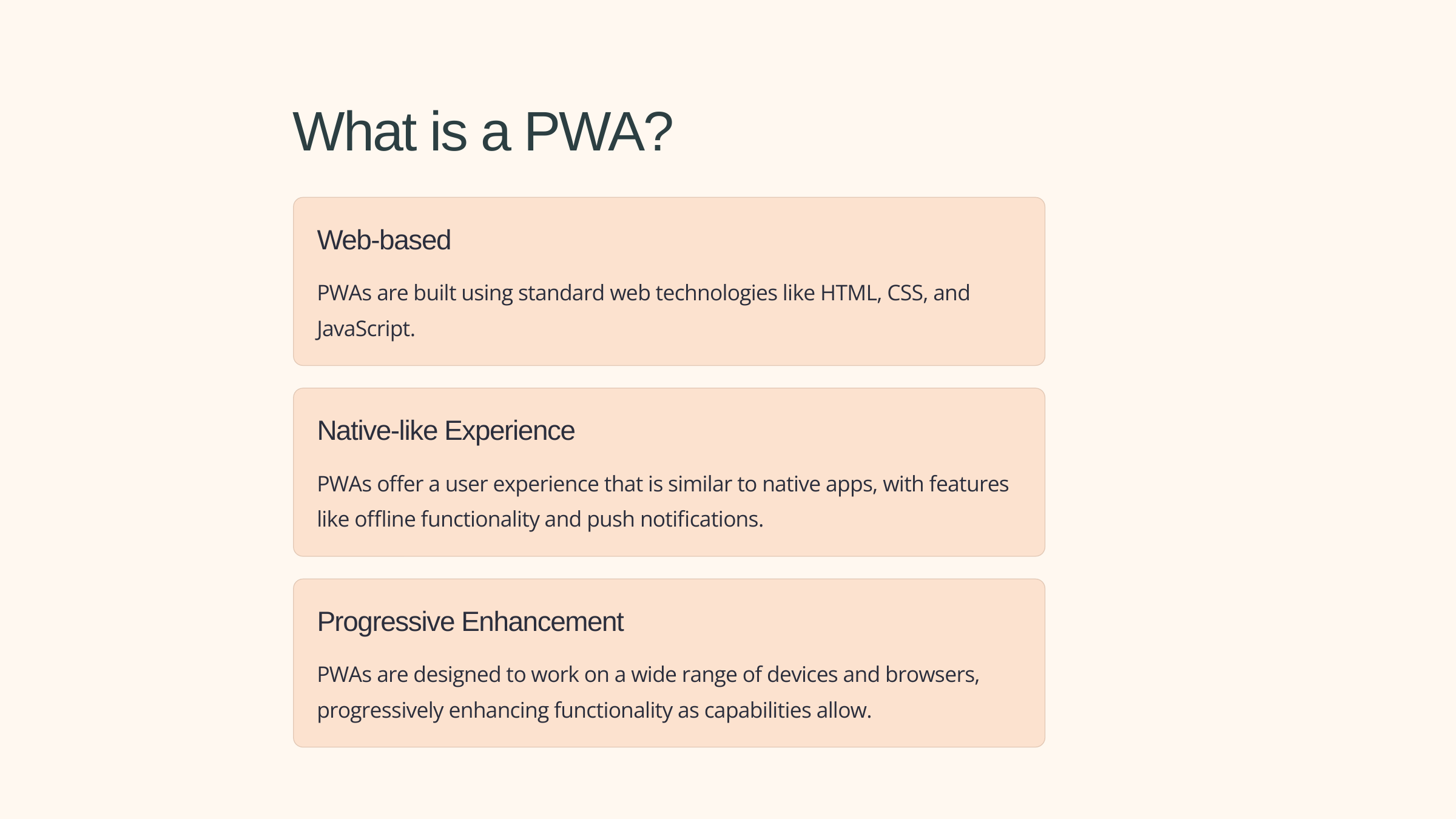

What is a PWA?

Web-based
PWAs are built using standard web technologies like HTML, CSS, and JavaScript.

Native-like Experience
PWAs offer a user experience that is similar to native apps, with features like offline functionality and push notifications.

Progressive Enhancement
PWAs are designed to work on a wide range of devices and browsers, progressively enhancing functionality as capabilities allow.